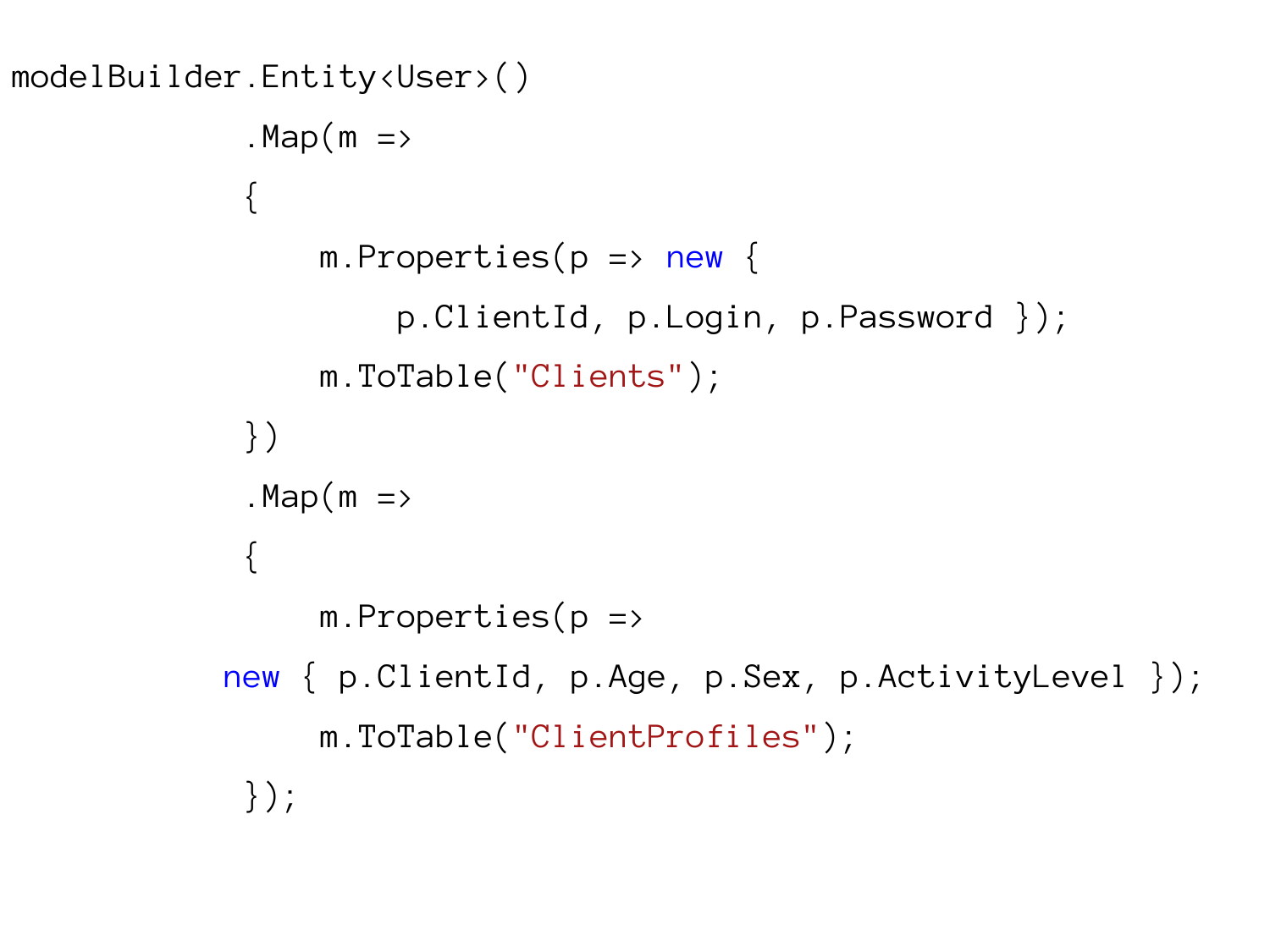

modelBuilder.Entity<User>()
            .Map(m =>
            {
                m.Properties(p => new {
                    p.ClientId, p.Login, p.Password });
                m.ToTable("Clients");
            })
            .Map(m =>
            {
                m.Properties(p =>
           new { p.ClientId, p.Age, p.Sex, p.ActivityLevel });
                m.ToTable("ClientProfiles");
            });